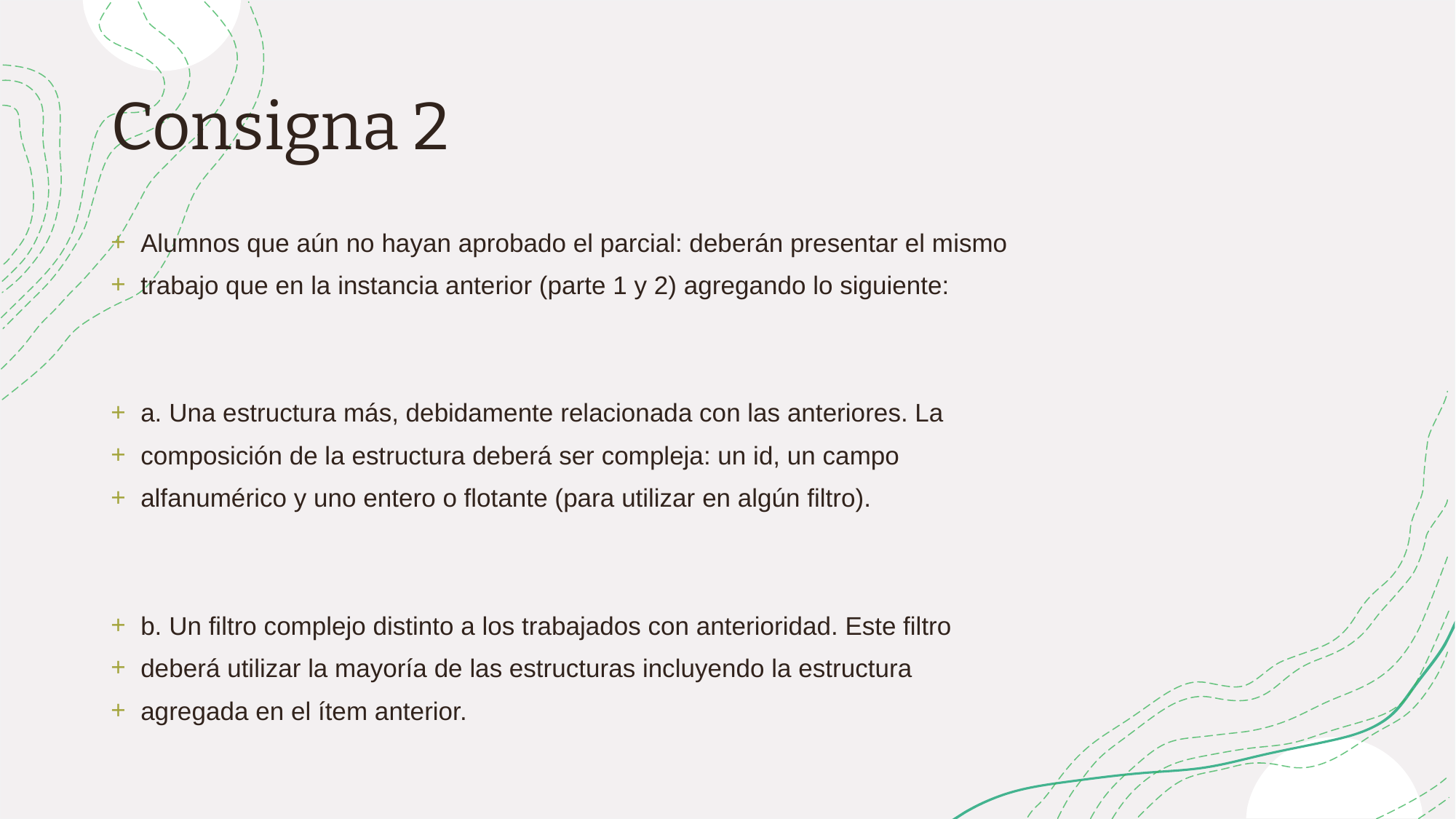

# Consigna 2
Alumnos que aún no hayan aprobado el parcial: deberán presentar el mismo
trabajo que en la instancia anterior (parte 1 y 2) agregando lo siguiente:

a. Una estructura más, debidamente relacionada con las anteriores. La
composición de la estructura deberá ser compleja: un id, un campo
alfanumérico y uno entero o flotante (para utilizar en algún filtro).

b. Un filtro complejo distinto a los trabajados con anterioridad. Este filtro
deberá utilizar la mayoría de las estructuras incluyendo la estructura
agregada en el ítem anterior.